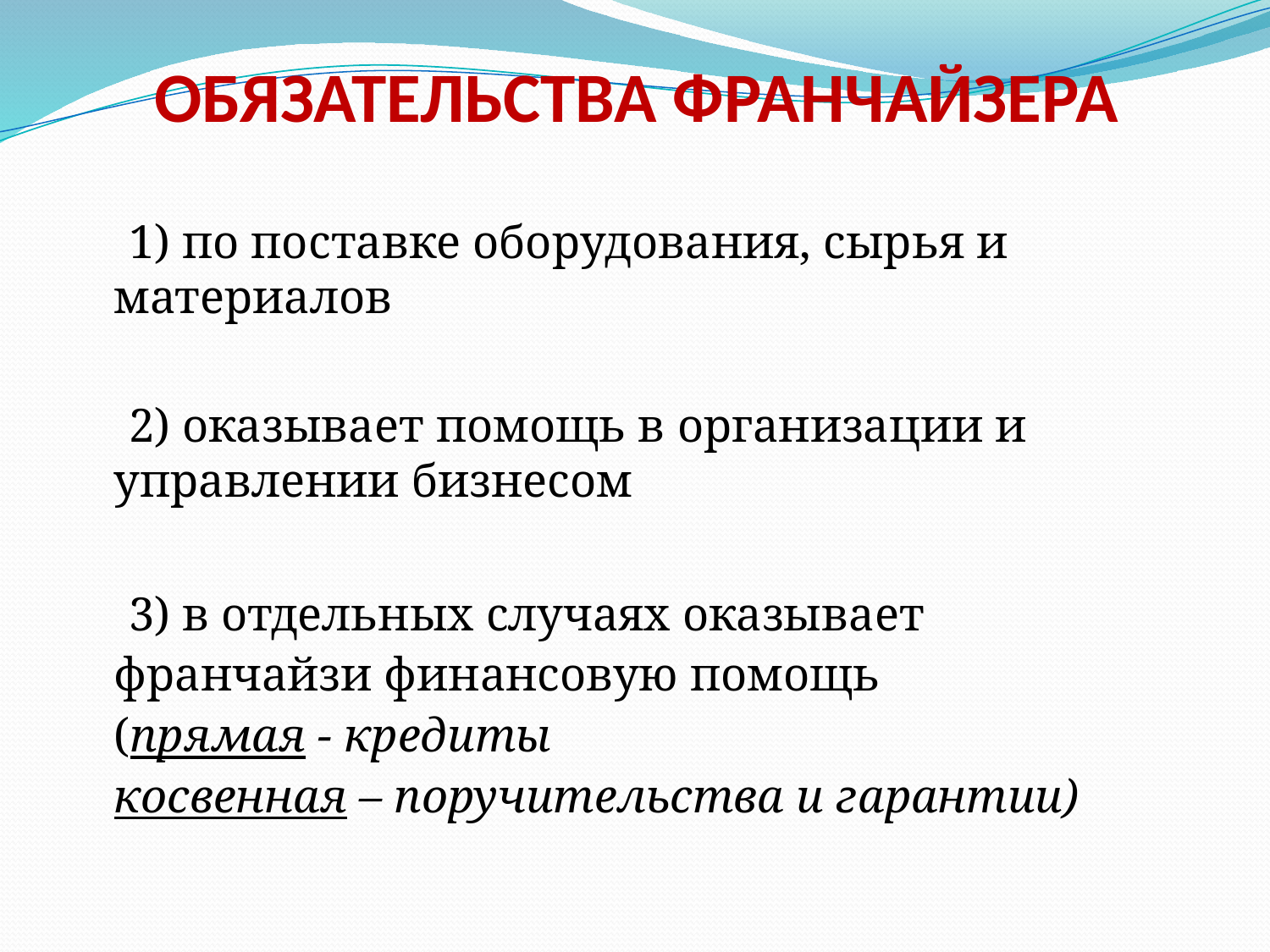

# ОБЯЗАТЕЛЬСТВА ФРАНЧАЙЗЕРА
1) по поставке оборудования, сырья и материалов

2) оказывает помощь в организации и управлении бизнесом

3) в отдельных случаях оказывает франчайзи финансовую помощь
(прямая - кредиты
косвенная – поручительства и гарантии)